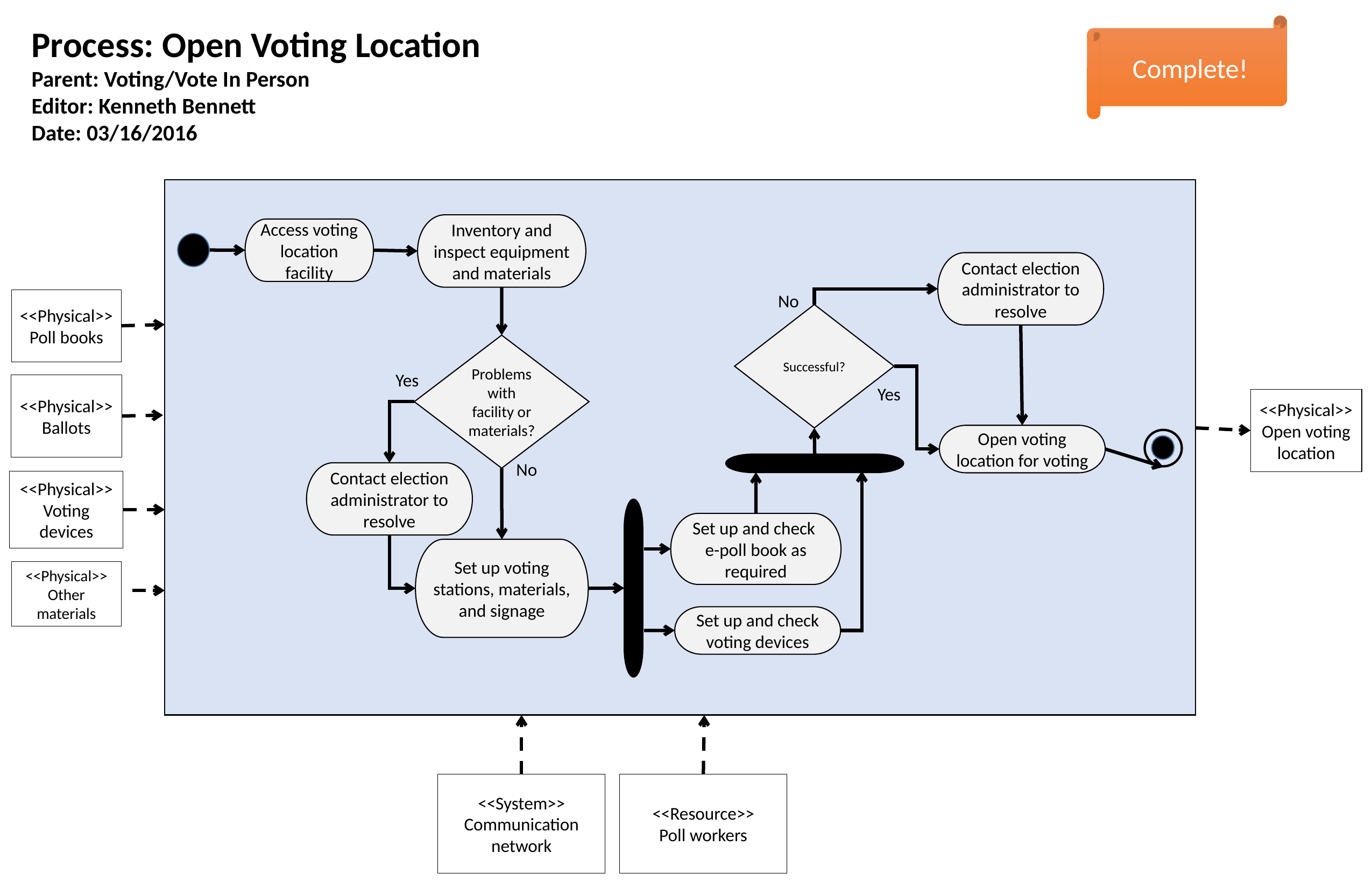

Complete!
Process: Open Voting Location
Parent: Voting/Vote In Person
Editor: Kenneth Bennett
Date: 03/16/2016

Inventory and inspect equipment and materials
Access voting location facility

Contact election administrator to resolve
No
<<Physical>>
Poll books
Successful?
Problems with facility or materials?
Yes
<<Physical>>
Ballots
Yes
<<Physical>>
Open voting location
Open voting location for voting

No
Contact election administrator to resolve
<<Physical>>
Voting devices
Set up and check
e-poll book as required
Set up voting stations, materials, and signage
<<Physical>>
Other materials

Set up and check voting devices
<<System>>
Communication network
<<Resource>>
Poll workers